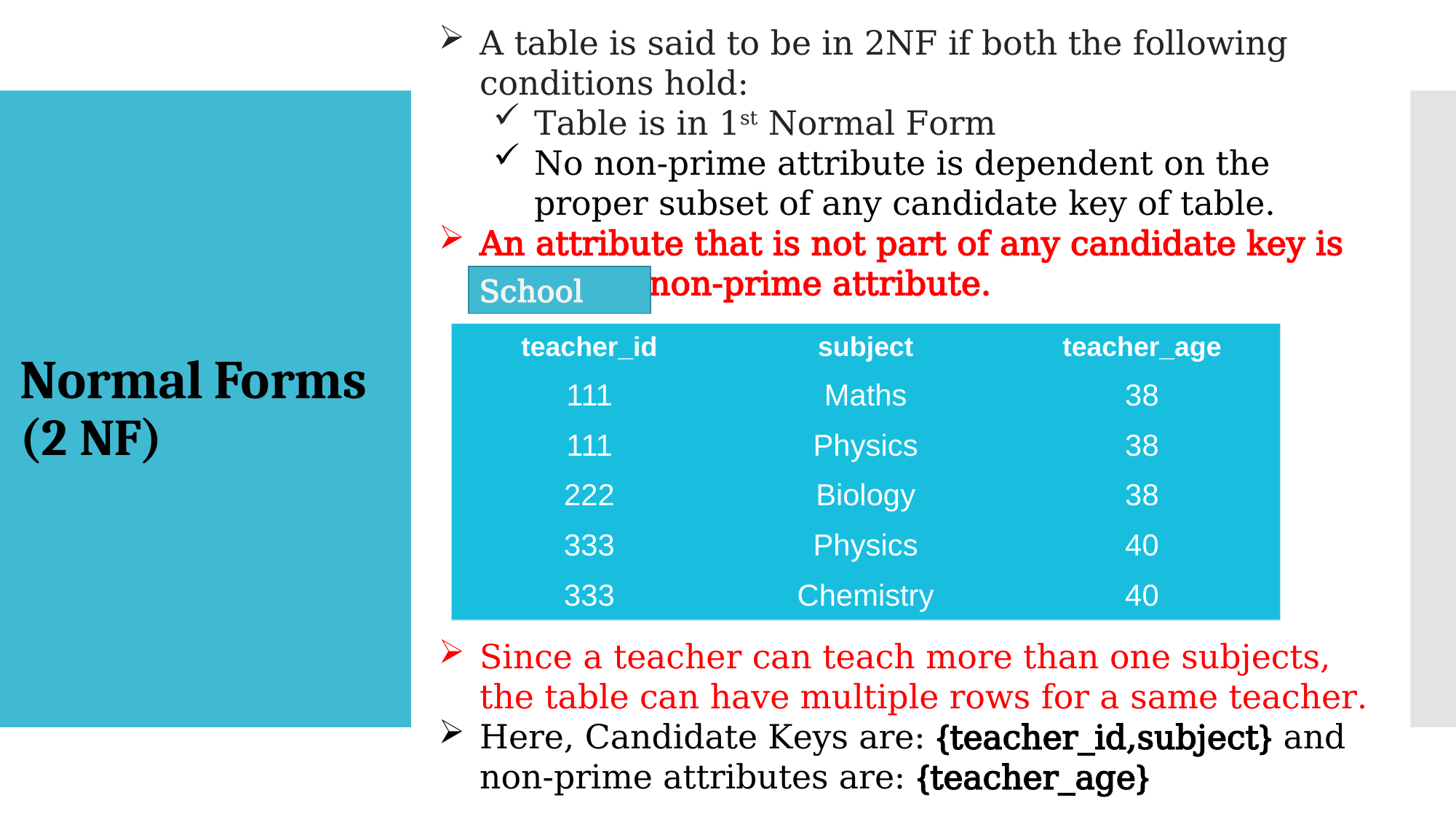

A table is said to be in 2NF if both the following conditions hold:
Table is in 1st Normal Form
No non-prime attribute is dependent on the proper subset of any candidate key of table.
An attribute that is not part of any candidate key is known as non-prime attribute.
# Normal Forms (2 NF)
School
| teacher\_id | subject | teacher\_age |
| --- | --- | --- |
| 111 | Maths | 38 |
| 111 | Physics | 38 |
| 222 | Biology | 38 |
| 333 | Physics | 40 |
| 333 | Chemistry | 40 |
Since a teacher can teach more than one subjects, the table can have multiple rows for a same teacher.
Here, Candidate Keys are: {teacher_id,subject} and non-prime attributes are: {teacher_age}